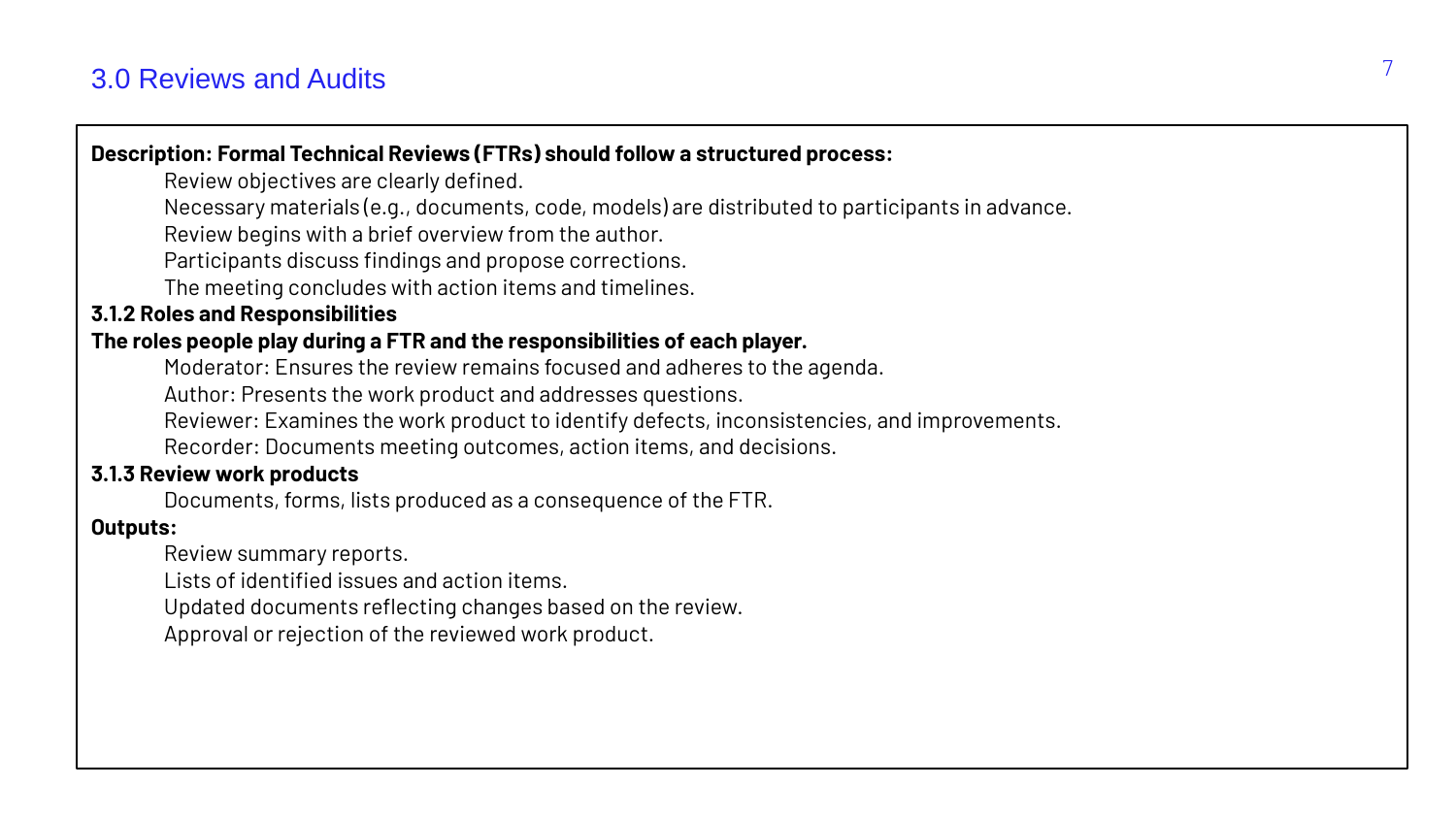

7
3.0 Reviews and Audits

Description: Formal Technical Reviews (FTRs) should follow a structured process:
Review objectives are clearly defined.
Necessary materials (e.g., documents, code, models) are distributed to participants in advance.
Review begins with a brief overview from the author.
Participants discuss findings and propose corrections.
The meeting concludes with action items and timelines.
3.1.2 Roles and Responsibilities
The roles people play during a FTR and the responsibilities of each player.
Moderator: Ensures the review remains focused and adheres to the agenda.
Author: Presents the work product and addresses questions.
Reviewer: Examines the work product to identify defects, inconsistencies, and improvements.
Recorder: Documents meeting outcomes, action items, and decisions.
3.1.3 Review work products
Documents, forms, lists produced as a consequence of the FTR.
Outputs:
Review summary reports.
Lists of identified issues and action items.
Updated documents reflecting changes based on the review.
Approval or rejection of the reviewed work product.